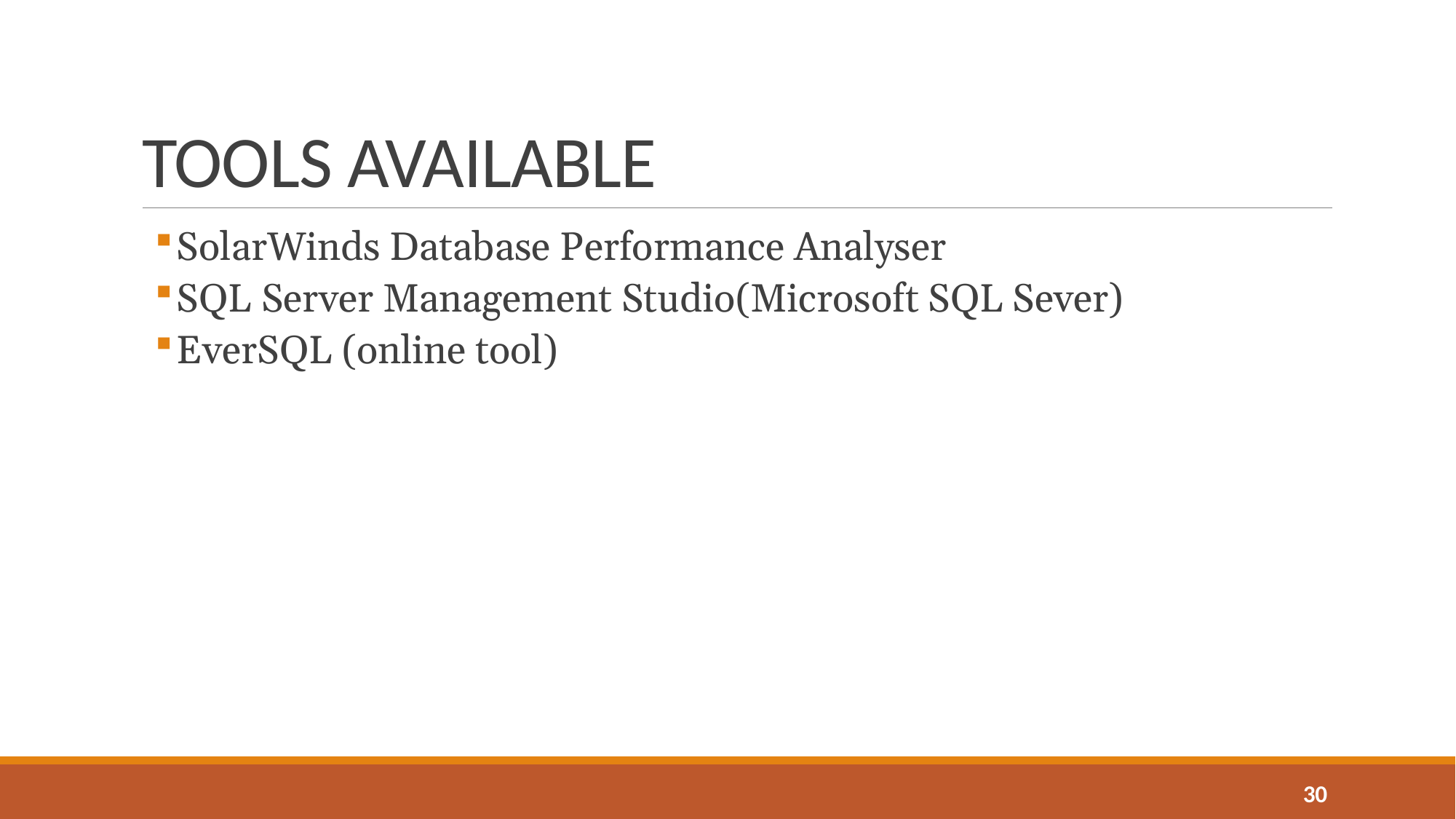

# TOOLS AVAILABLE
SolarWinds Database Performance Analyser
SQL Server Management Studio(Microsoft SQL Sever)
EverSQL (online tool)

30